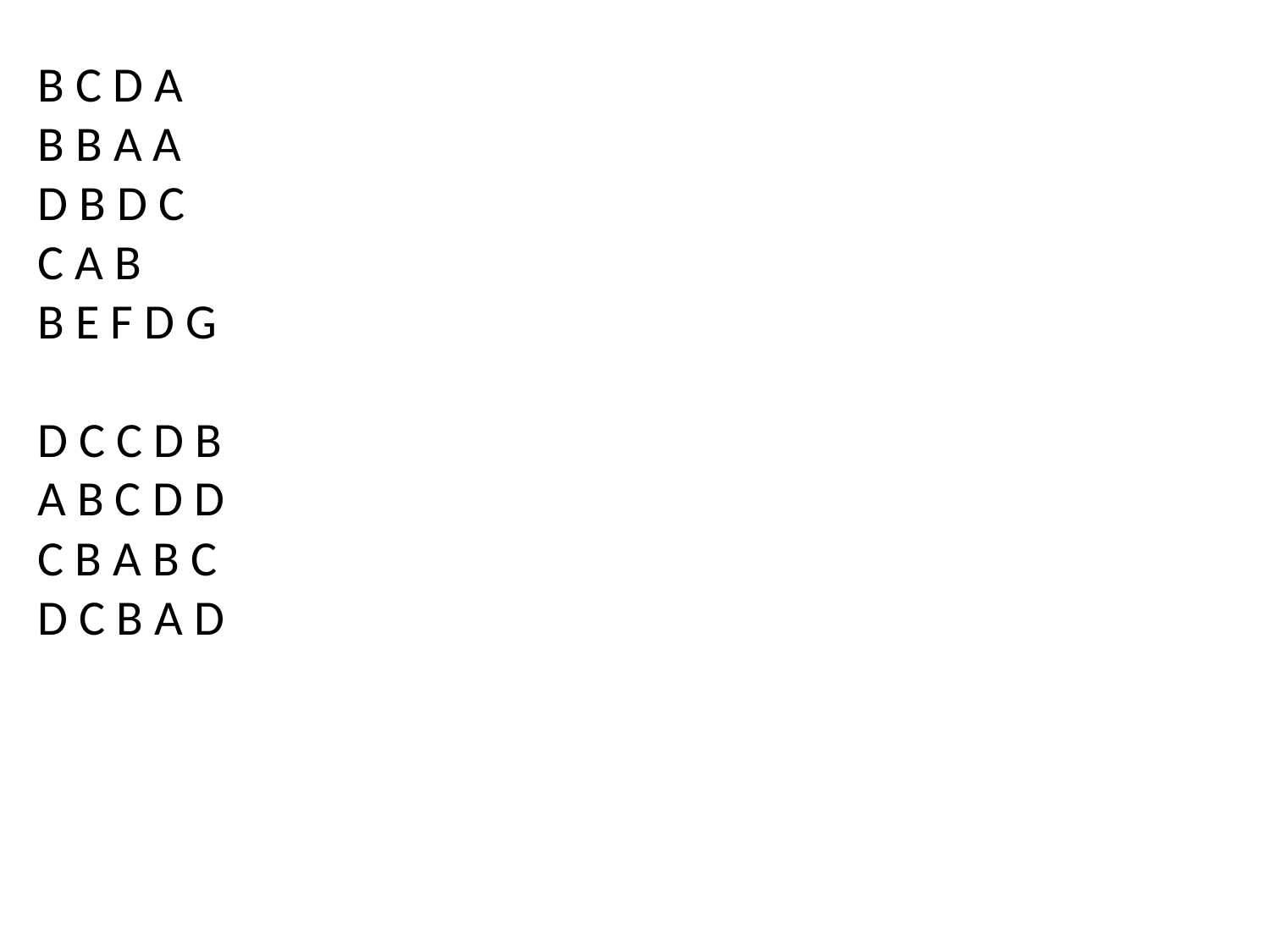

B C D A
B B A A
D B D C
C A B
B E F D G

D C C D B
A B C D D
C B A B C
D C B A D